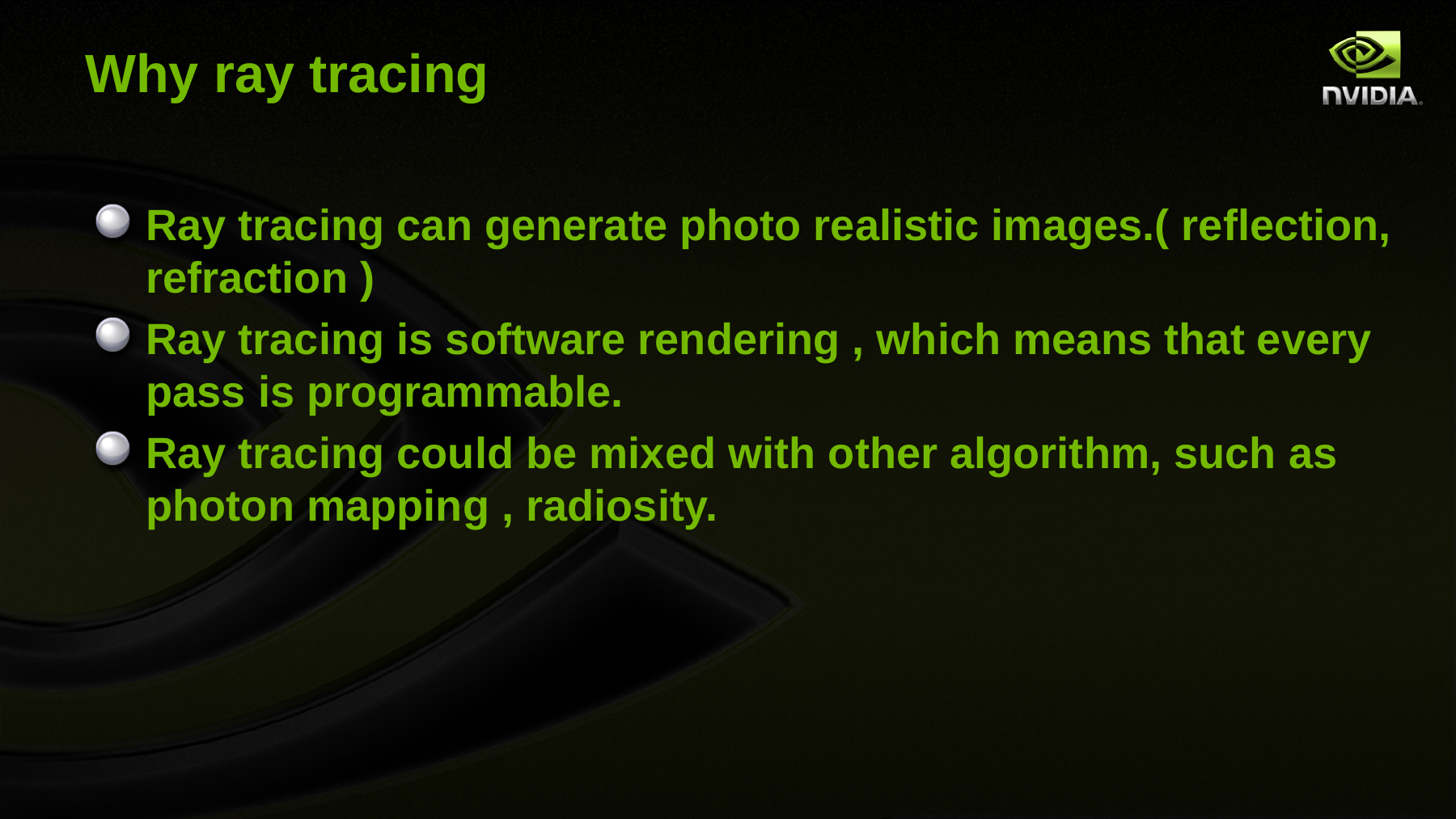

# Why ray tracing
Ray tracing can generate photo realistic images.( reflection, refraction )
Ray tracing is software rendering , which means that every pass is programmable.
Ray tracing could be mixed with other algorithm, such as photon mapping , radiosity.